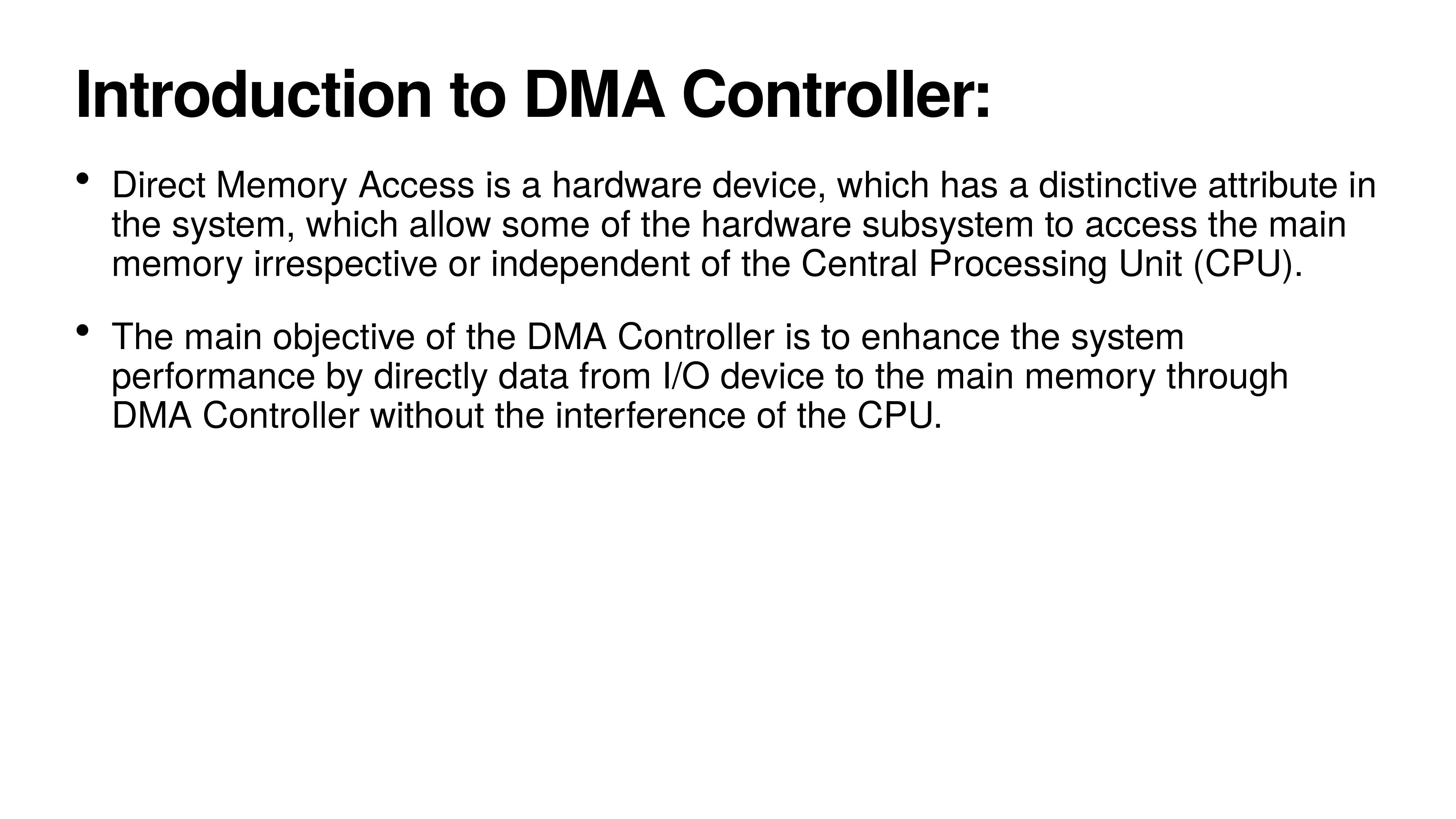

# Introduction to DMA Controller:
Direct Memory Access is a hardware device, which has a distinctive attribute in the system, which allow some of the hardware subsystem to access the main memory irrespective or independent of the Central Processing Unit (CPU).
The main objective of the DMA Controller is to enhance the system performance by directly data from I/O device to the main memory through DMA Controller without the interference of the CPU.